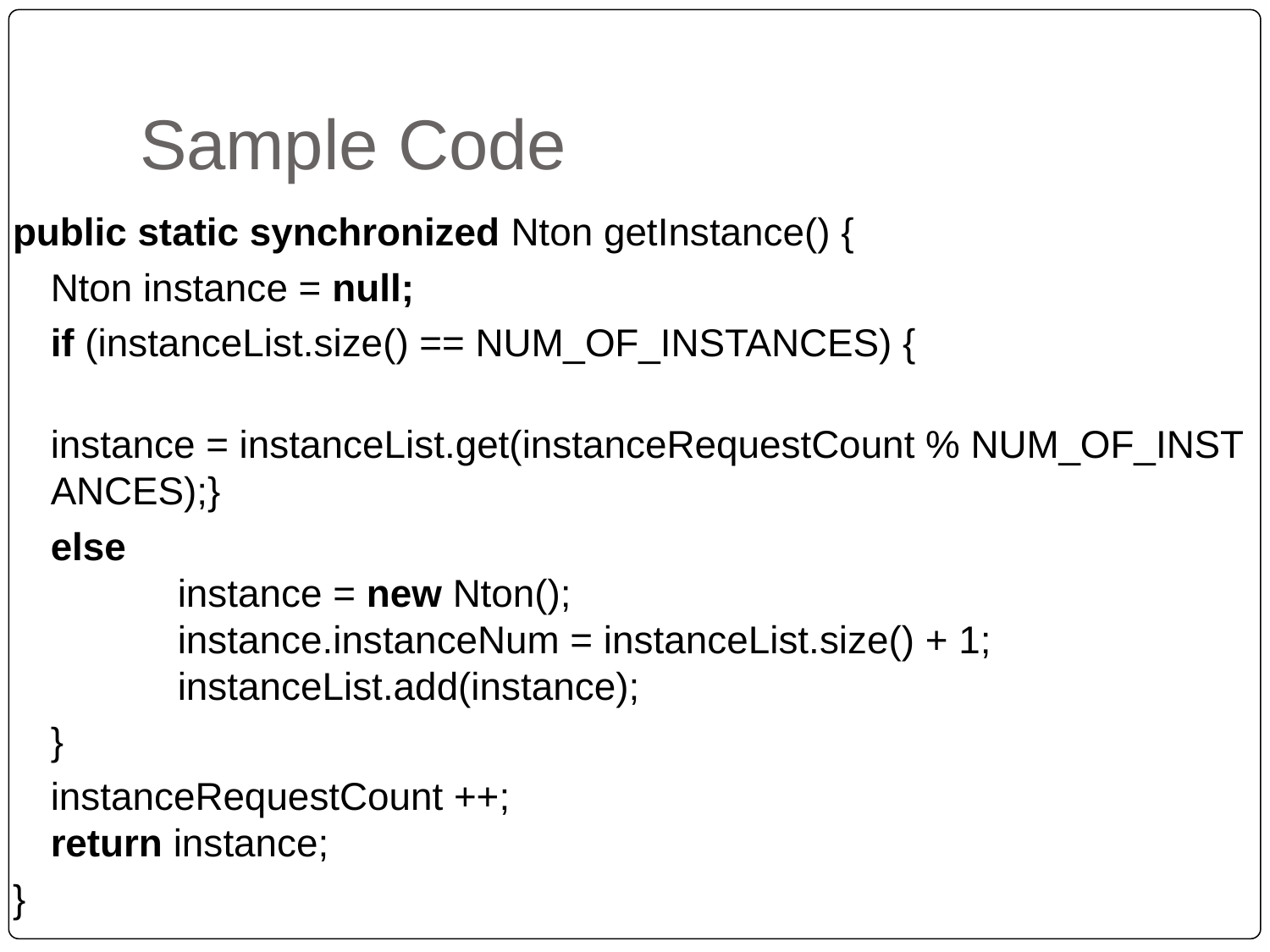

# Sample Code
public static synchronized Nton getInstance() {
	Nton instance = null;
	if (instanceList.size() == NUM_OF_INSTANCES) {
	       instance = instanceList.get(instanceRequestCount % NUM_OF_INSTANCES);}
	else
	instance = new Nton();
      	instance.instanceNum = instanceList.size() + 1;
      	instanceList.add(instance);
	}
	instanceRequestCount ++;
return instance;
}